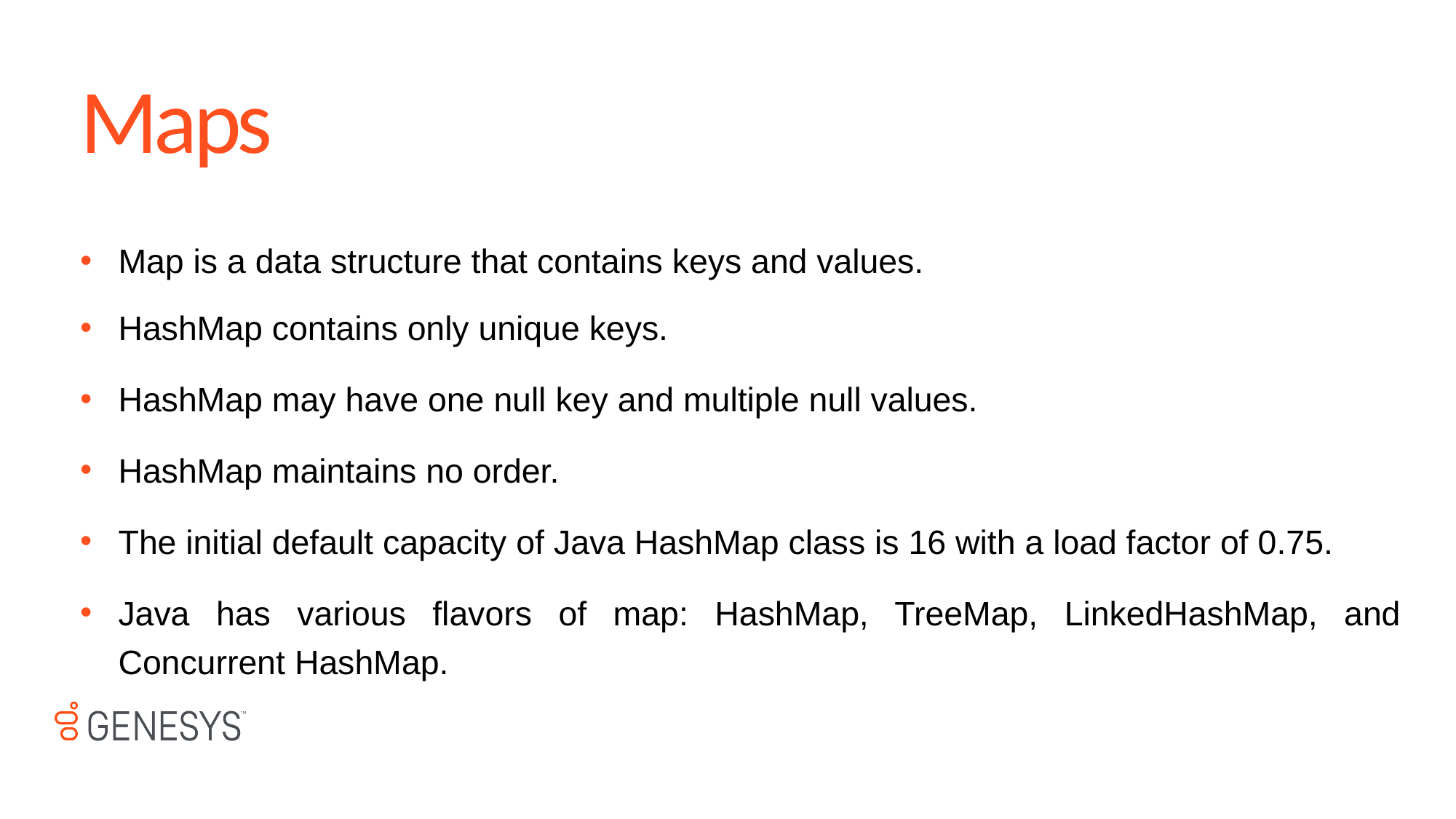

# Maps
Map is a data structure that contains keys and values.
HashMap contains only unique keys.
HashMap may have one null key and multiple null values.
HashMap maintains no order.
The initial default capacity of Java HashMap class is 16 with a load factor of 0.75.
Java has various flavors of map: HashMap, TreeMap, LinkedHashMap, and Concurrent HashMap.